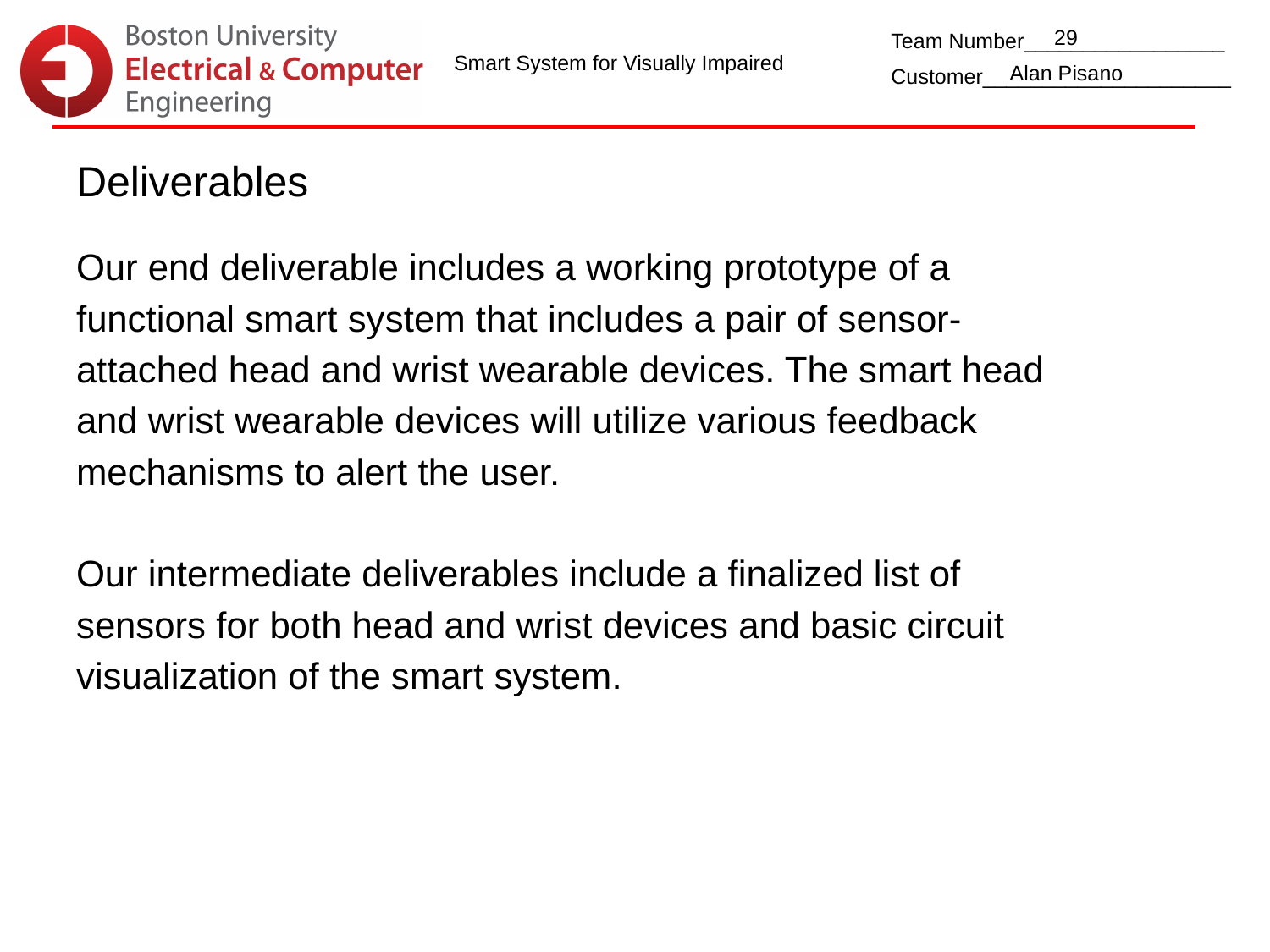

29
Smart System for Visually Impaired

Alan Pisano
Deliverables

Our end deliverable includes a working prototype of a functional smart system that includes a pair of sensor-attached head and wrist wearable devices. The smart head and wrist wearable devices will utilize various feedback mechanisms to alert the user.

Our intermediate deliverables include a finalized list of sensors for both head and wrist devices and basic circuit visualization of the smart system.